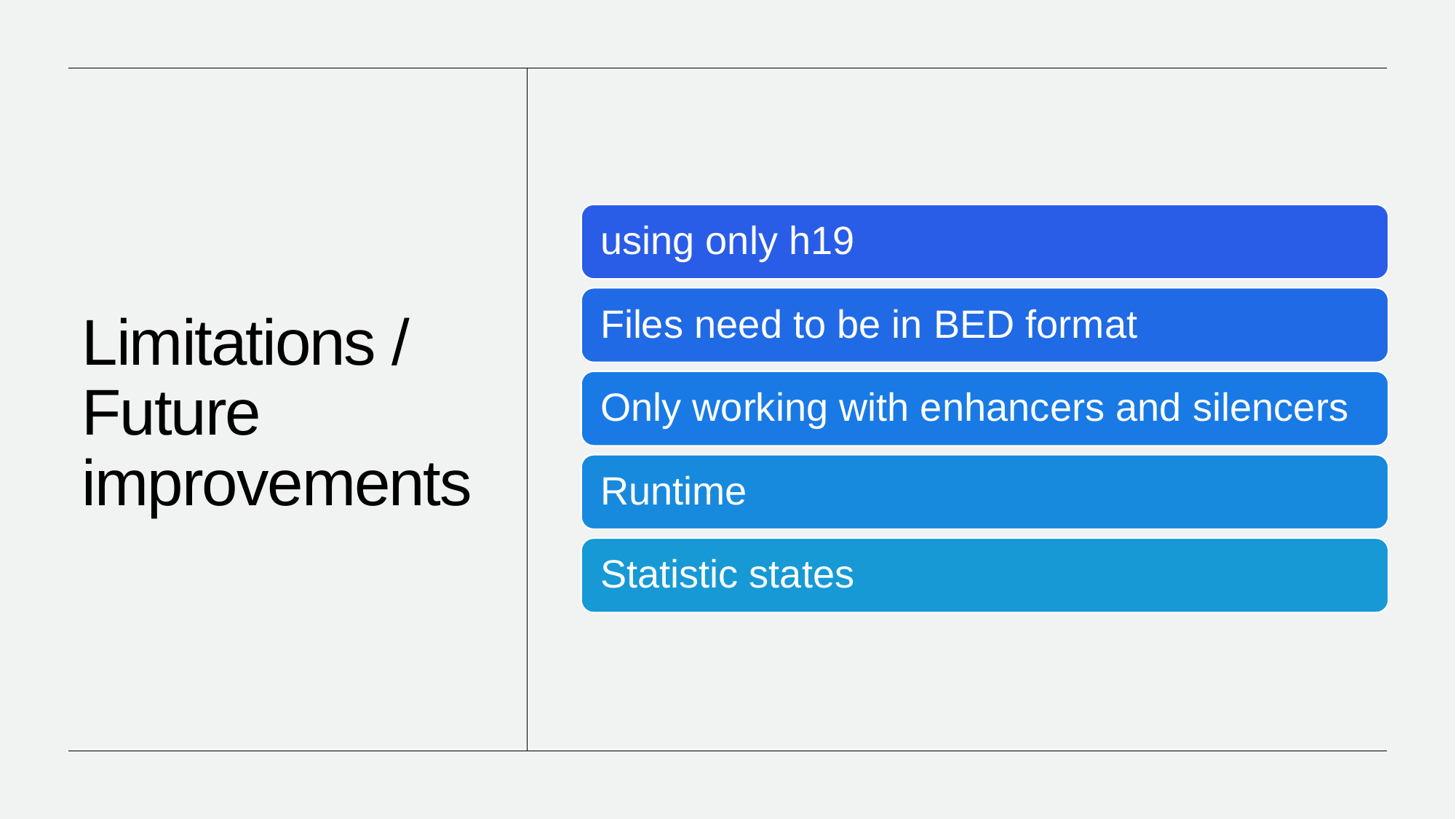

using only h19
Files need to be in BED format
Only working with enhancers and silencers
Runtime
Statistic states
# Limitations / Future improvements